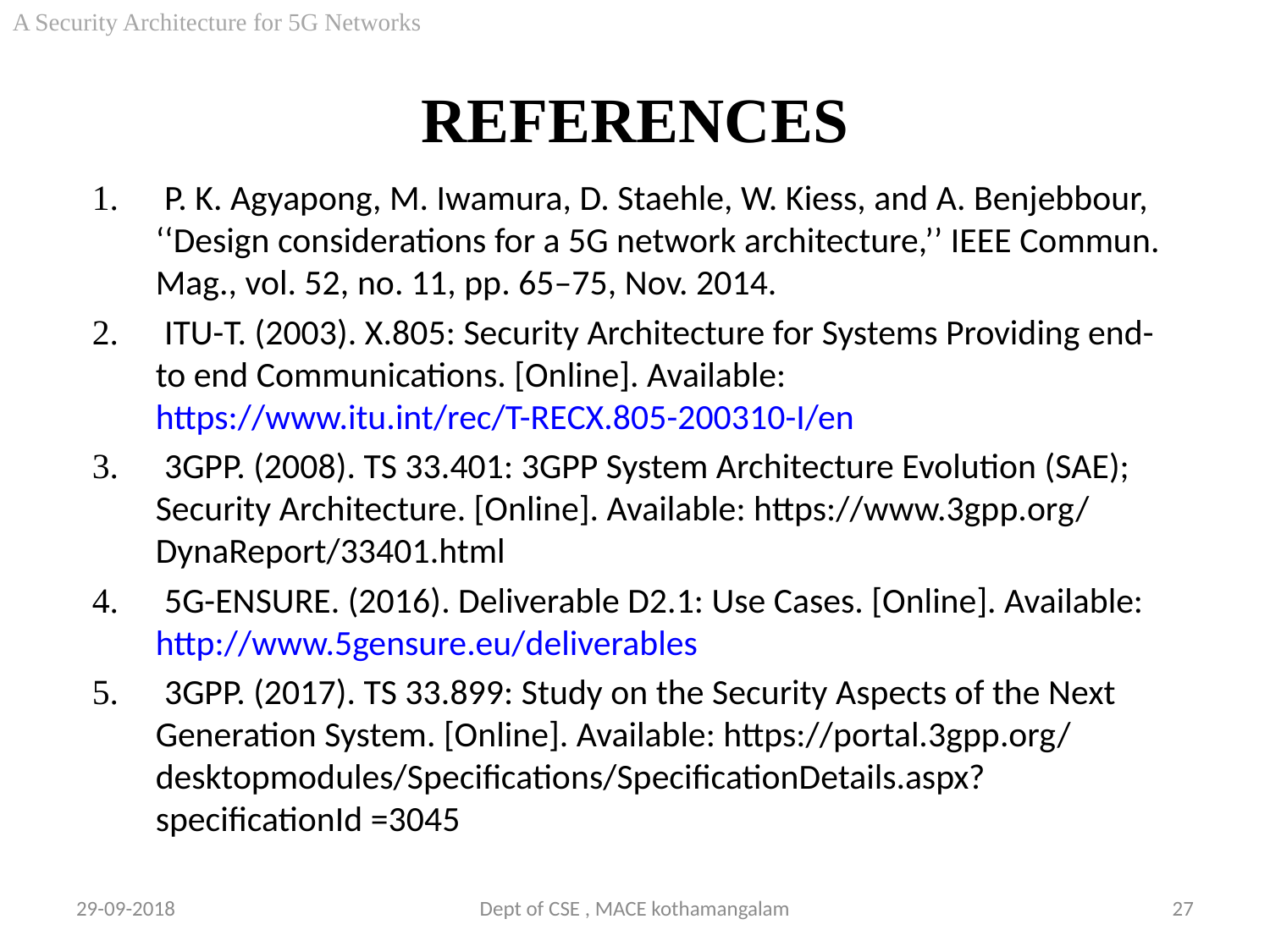

A Security Architecture for 5G Networks
# REFERENCES
 P. K. Agyapong, M. Iwamura, D. Staehle, W. Kiess, and A. Benjebbour, ‘‘Design considerations for a 5G network architecture,’’ IEEE Commun. Mag., vol. 52, no. 11, pp. 65–75, Nov. 2014.
 ITU-T. (2003). X.805: Security Architecture for Systems Providing end-to end Communications. [Online]. Available: https://www.itu.int/rec/T-RECX.805-200310-I/en
 3GPP. (2008). TS 33.401: 3GPP System Architecture Evolution (SAE); Security Architecture. [Online]. Available: https://www.3gpp.org/ DynaReport/33401.html
 5G-ENSURE. (2016). Deliverable D2.1: Use Cases. [Online]. Available: http://www.5gensure.eu/deliverables
 3GPP. (2017). TS 33.899: Study on the Security Aspects of the Next Generation System. [Online]. Available: https://portal.3gpp.org/ desktopmodules/Specifications/SpecificationDetails.aspx?specificationId =3045
29-09-2018
Dept of CSE , MACE kothamangalam
27